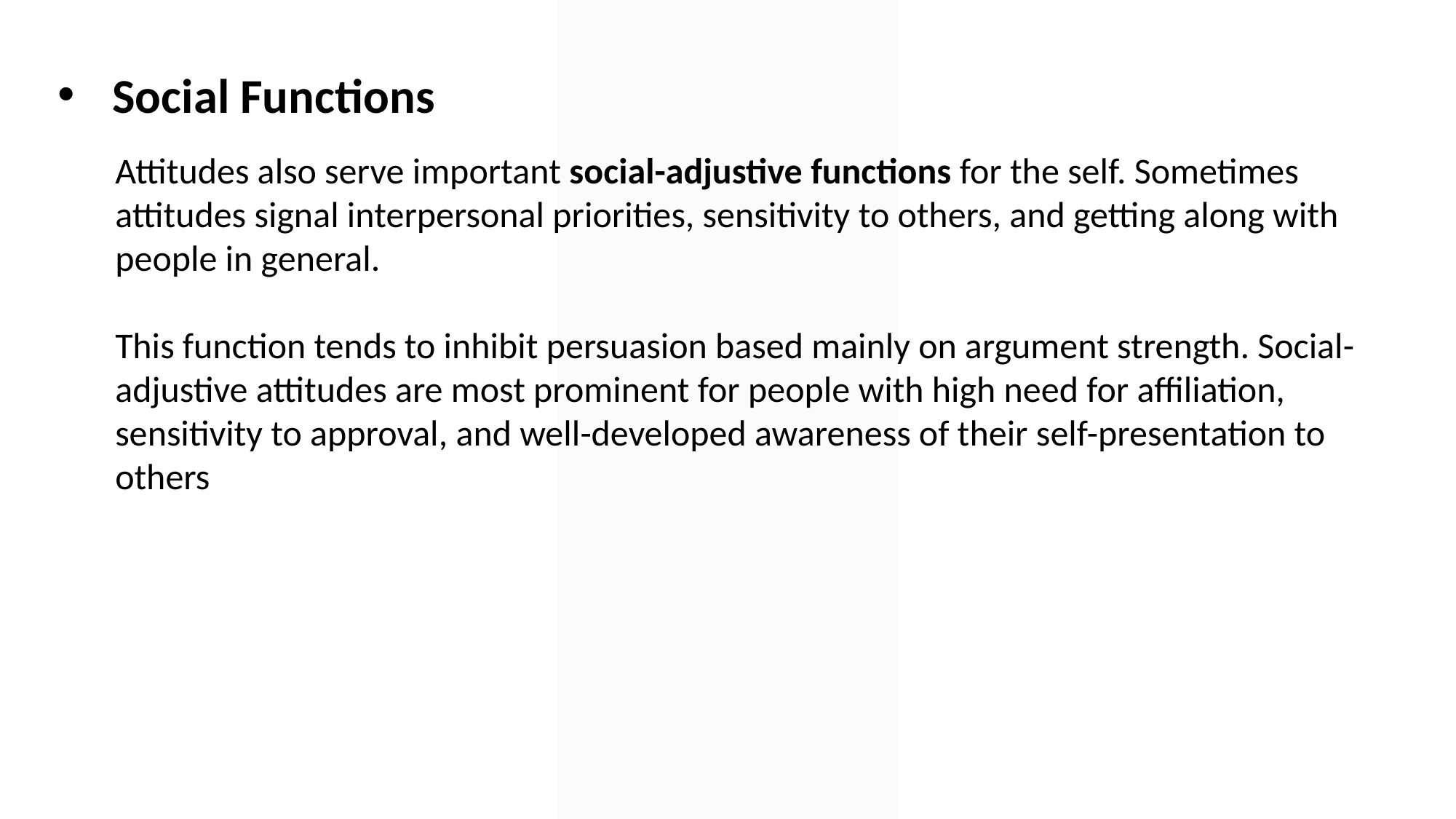

Social Functions
Attitudes also serve important social-adjustive functions for the self. Sometimes attitudes signal interpersonal priorities, sensitivity to others, and getting along with people in general.

This function tends to inhibit persuasion based mainly on argument strength. Social-adjustive attitudes are most prominent for people with high need for affiliation, sensitivity to approval, and well-developed awareness of their self-presentation to others